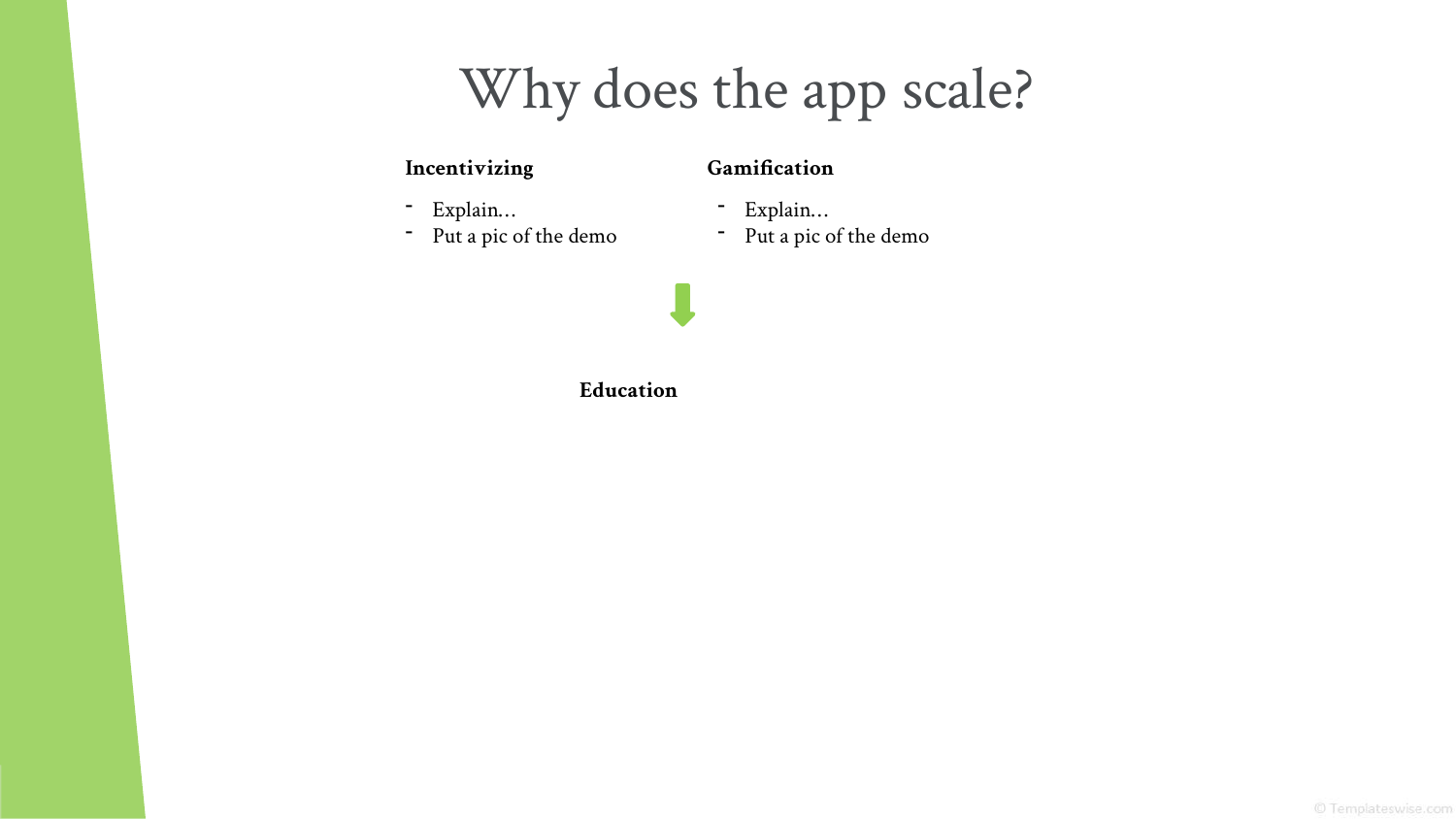

# Why does the app scale?
Incentivizing
Gamification
Explain…
Put a pic of the demo

Explain…
Put a pic of the demo

Education